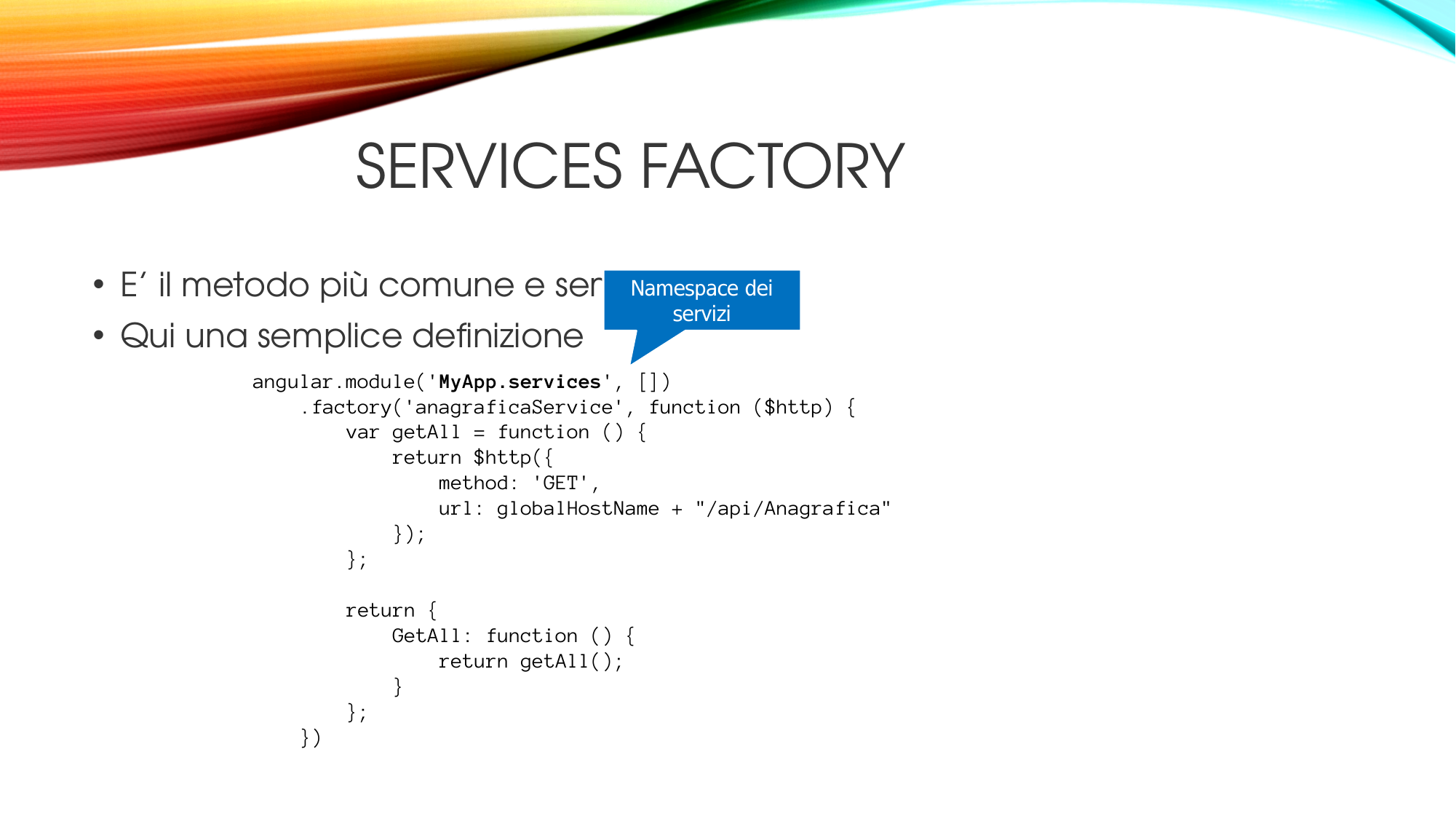

# Services factory
E’ il metodo più comune e semplice
Qui una semplice definizione

Namespace dei servizi
angular.module('MyApp.services', [])
    .factory('anagraficaService', function ($http) {
        var getAll = function () {
            return $http({
                method: 'GET',
                url: globalHostName + "/api/Anagrafica"
            });
        };

        return {
            GetAll: function () {
                return getAll();
            }
        };
    })